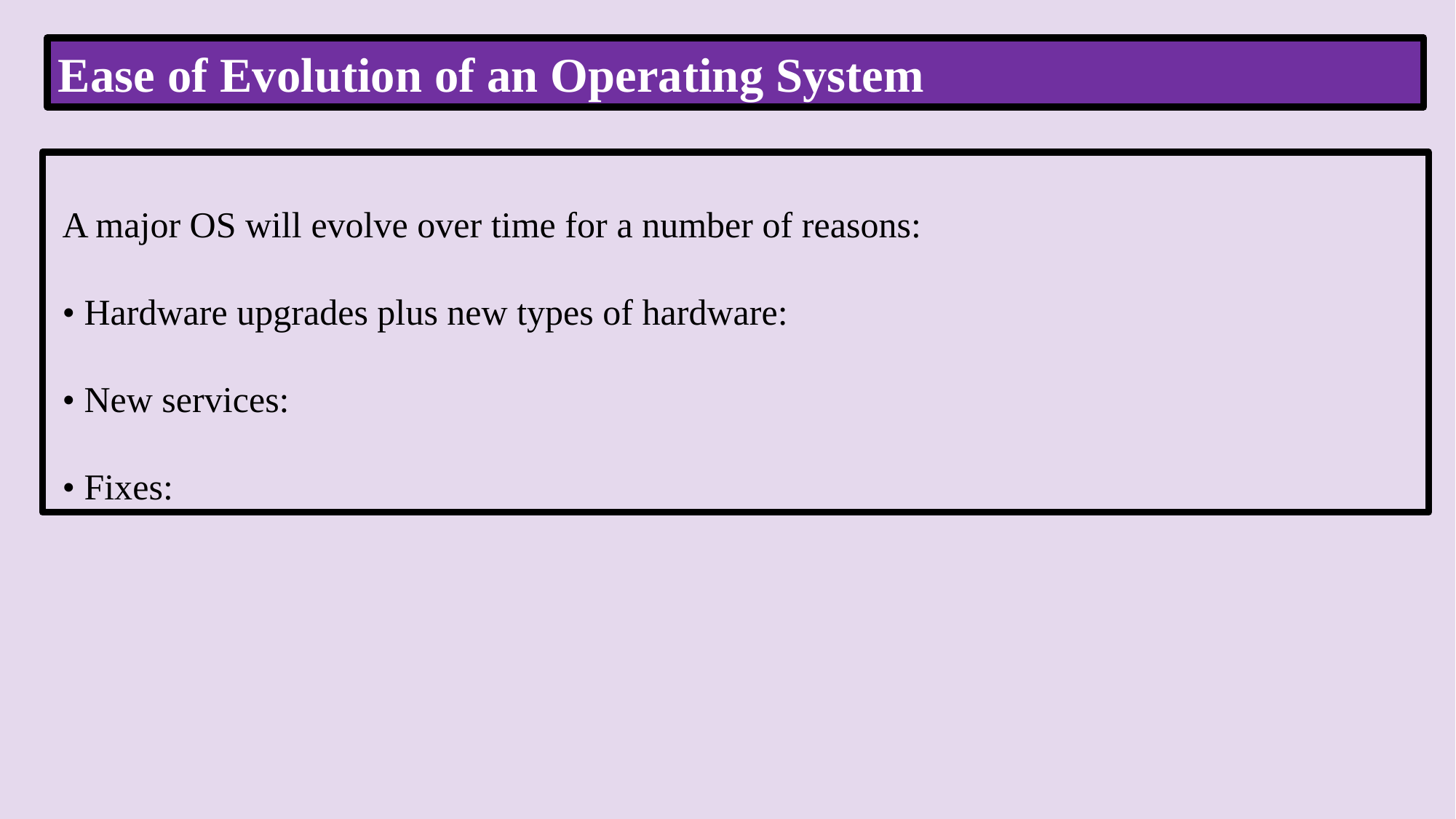

Ease of Evolution of an Operating System
 A major OS will evolve over time for a number of reasons:
 • Hardware upgrades plus new types of hardware:
 • New services:
 • Fixes: